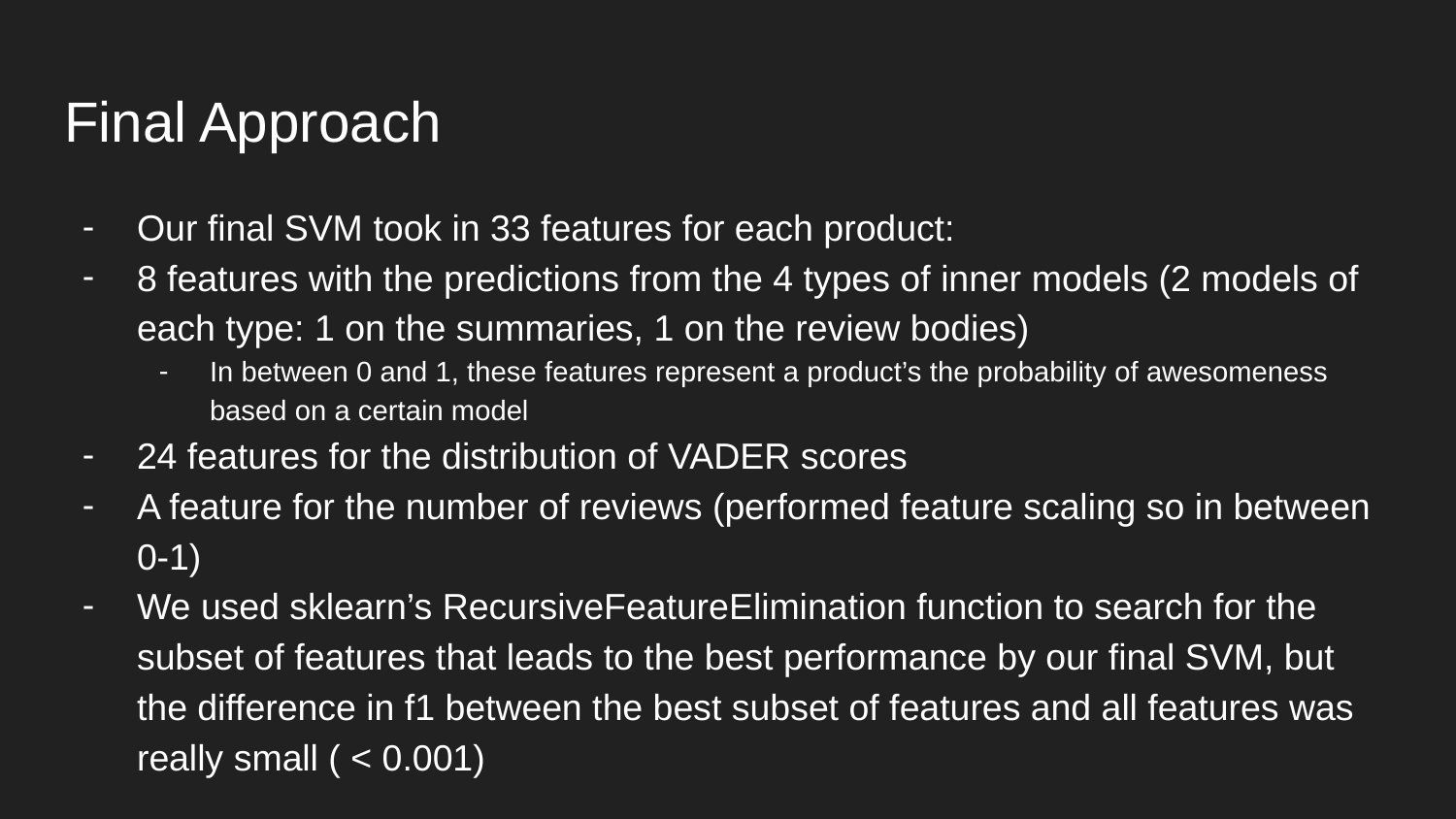

# Final Approach
Our final SVM took in 33 features for each product:
8 features with the predictions from the 4 types of inner models (2 models of each type: 1 on the summaries, 1 on the review bodies)
In between 0 and 1, these features represent a product’s the probability of awesomeness based on a certain model
24 features for the distribution of VADER scores
A feature for the number of reviews (performed feature scaling so in between 0-1)
We used sklearn’s RecursiveFeatureElimination function to search for the subset of features that leads to the best performance by our final SVM, but the difference in f1 between the best subset of features and all features was really small ( < 0.001)